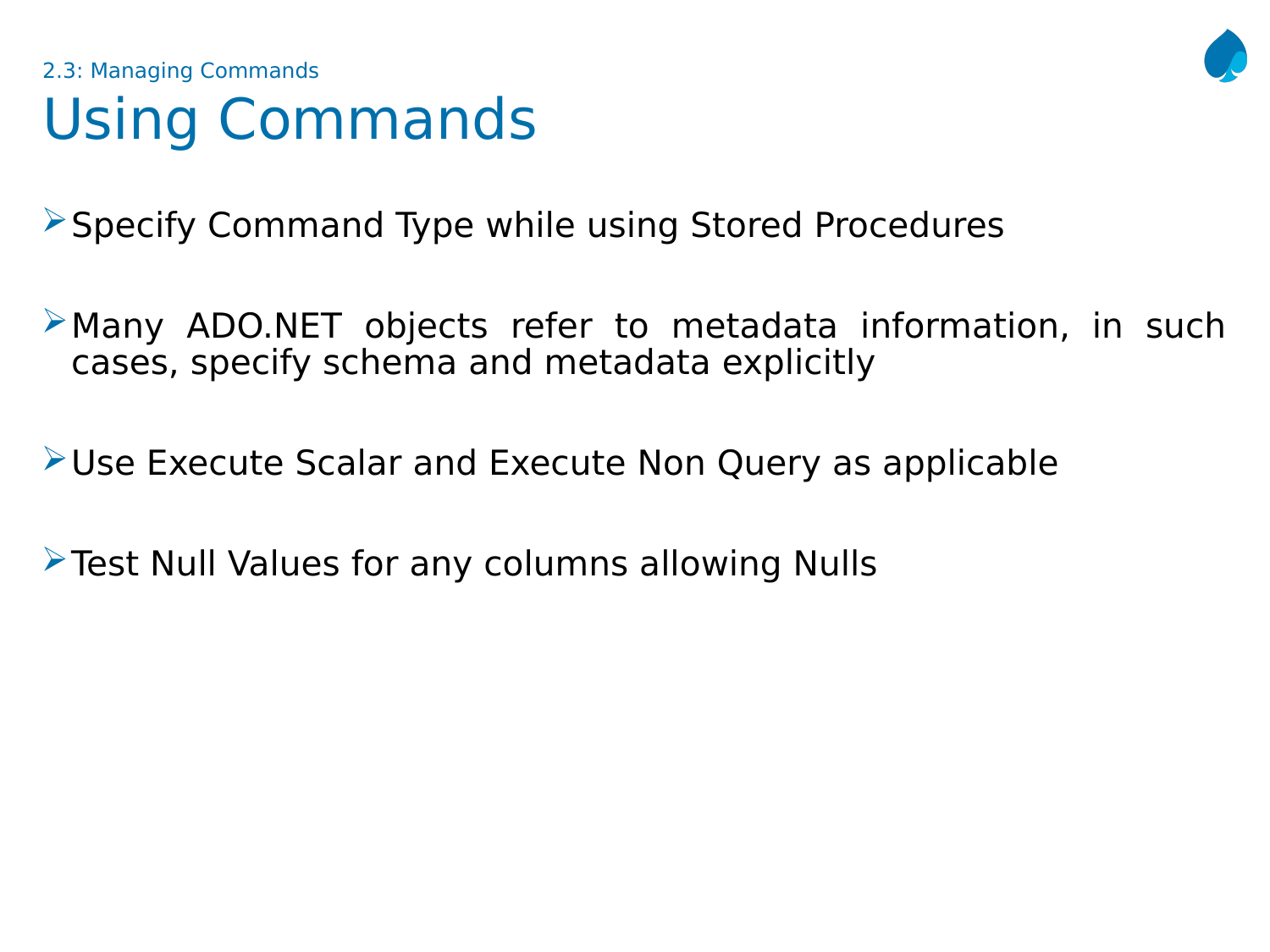

# 2.3: Managing Commands Using Commands
Specify Command Type while using Stored Procedures

Many ADO.NET objects refer to metadata information, in such cases, specify schema and metadata explicitly

Use Execute Scalar and Execute Non Query as applicable

Test Null Values for any columns allowing Nulls